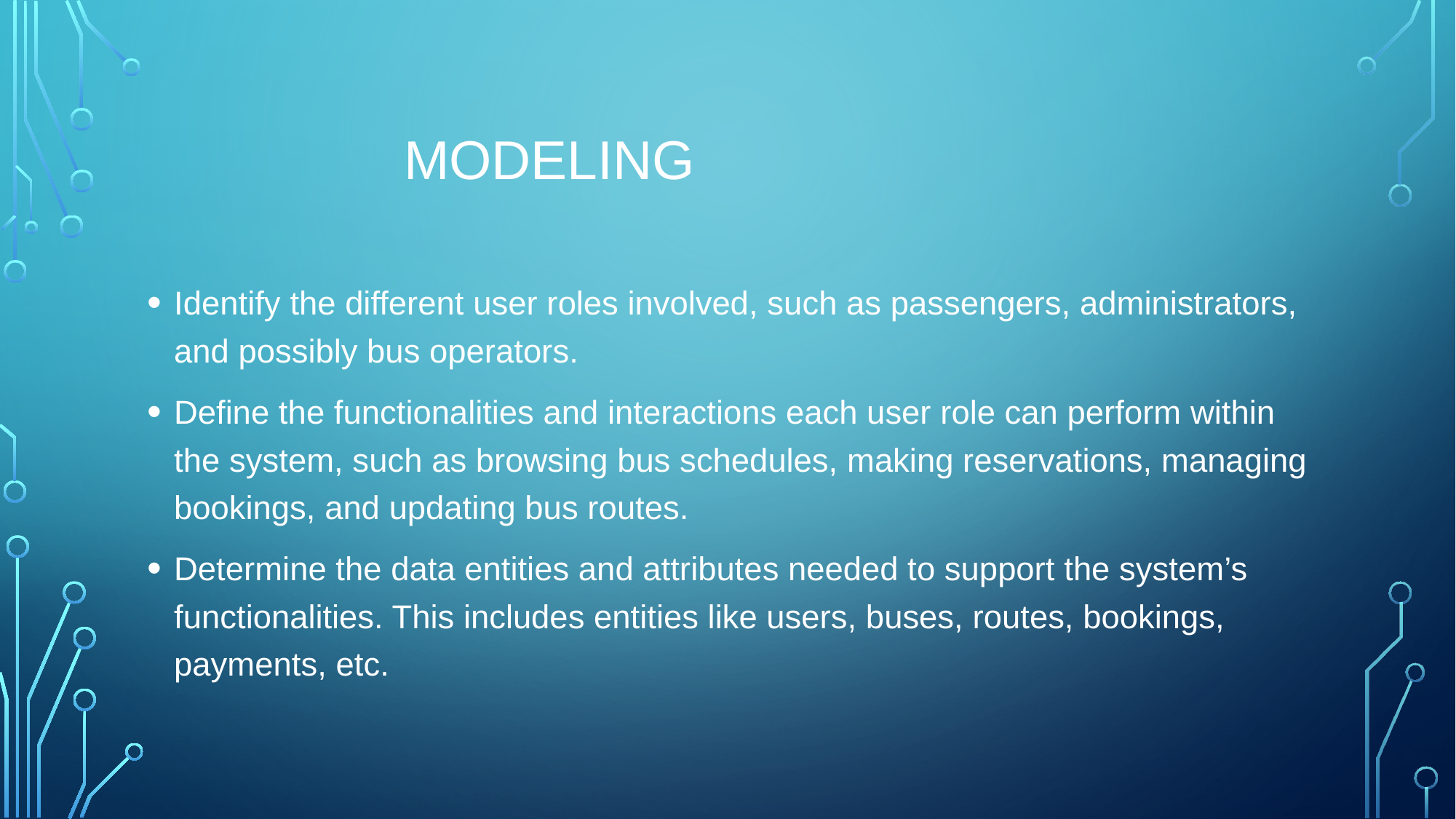

# Modeling
Identify the different user roles involved, such as passengers, administrators, and possibly bus operators.
Define the functionalities and interactions each user role can perform within the system, such as browsing bus schedules, making reservations, managing bookings, and updating bus routes.
Determine the data entities and attributes needed to support the system’s functionalities. This includes entities like users, buses, routes, bookings, payments, etc.